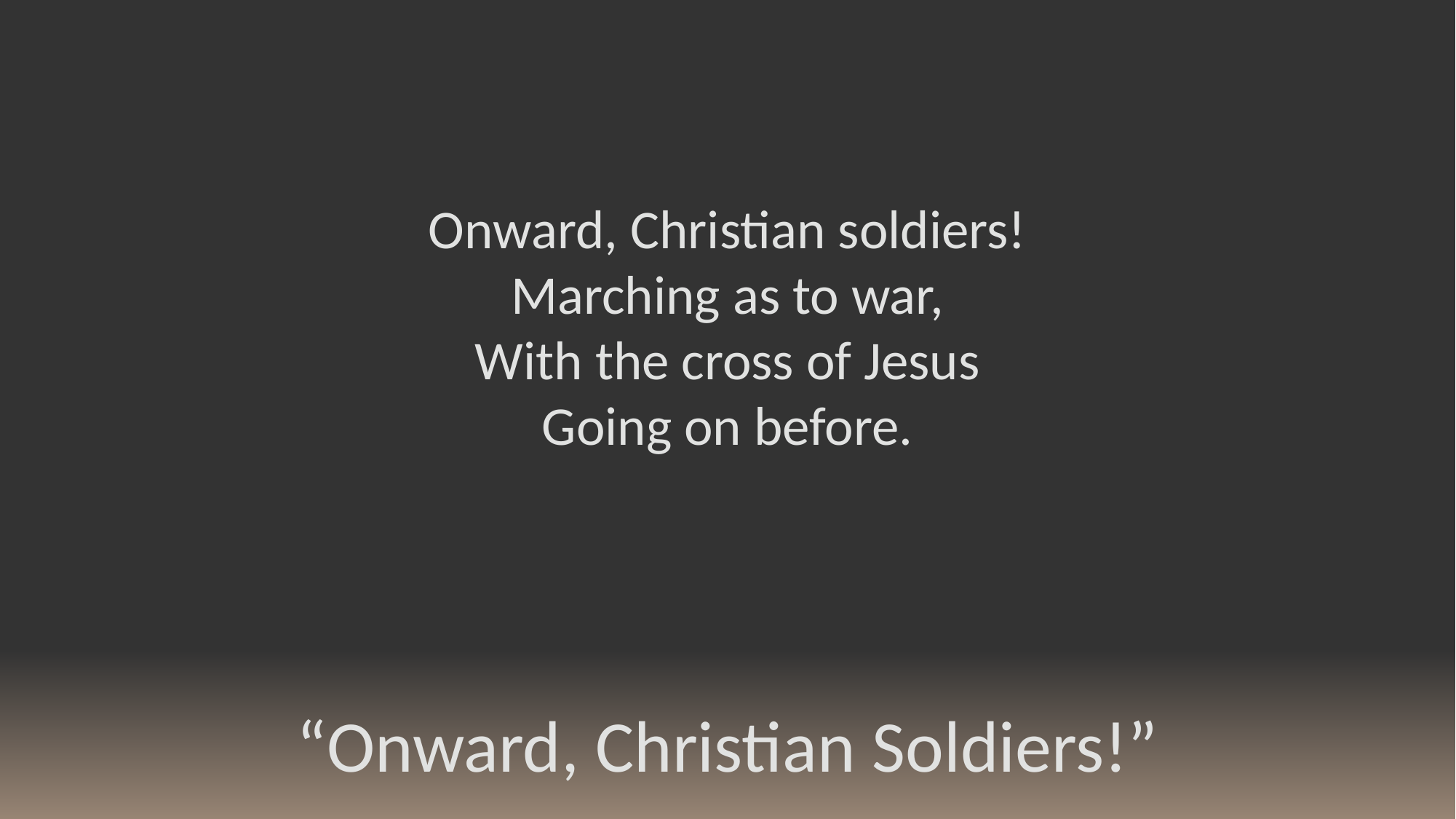

Onward, Christian soldiers!
Marching as to war,
With the cross of Jesus
Going on before.

“Onward, Christian Soldiers!”